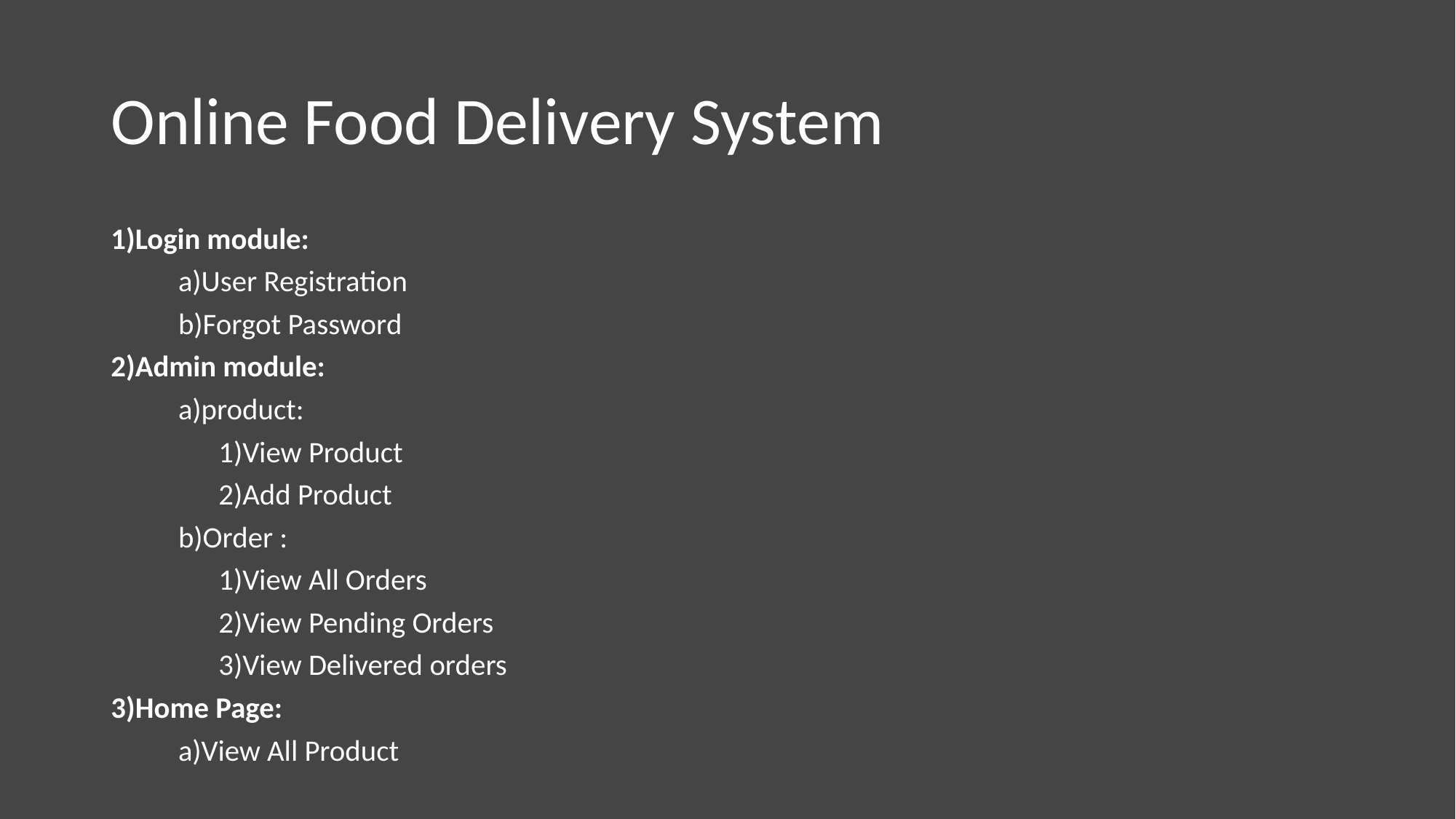

# Online Food Delivery System
1)Login module:
          a)User Registration
          b)Forgot Password
2)Admin module:
          a)product:
                1)View Product
                2)Add Product
          b)Order :
                1)View All Orders
                2)View Pending Orders
                3)View Delivered orders
3)Home Page:
          a)View All Product